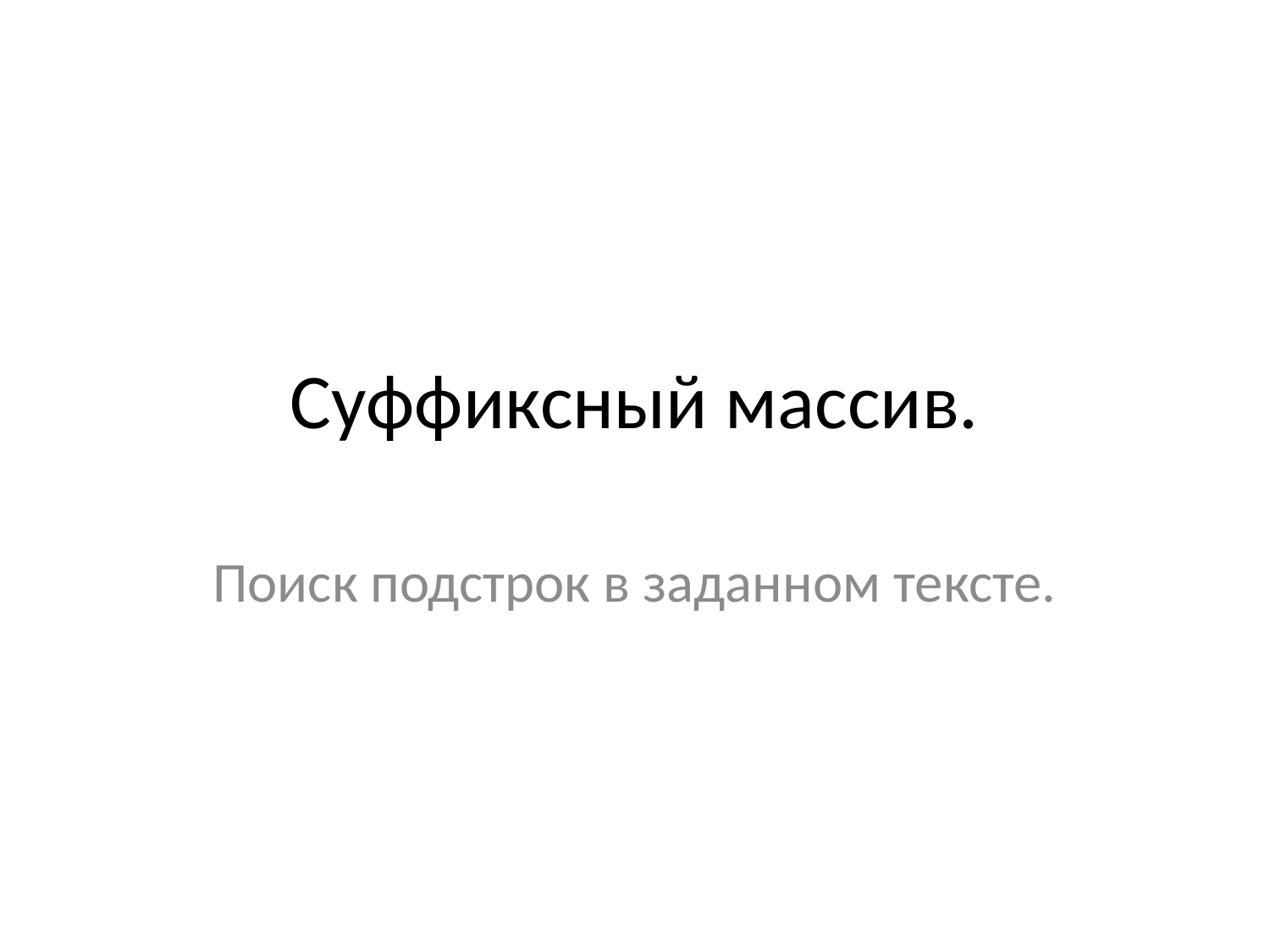

# Суффиксный массив.
Поиск подстрок в заданном тексте.